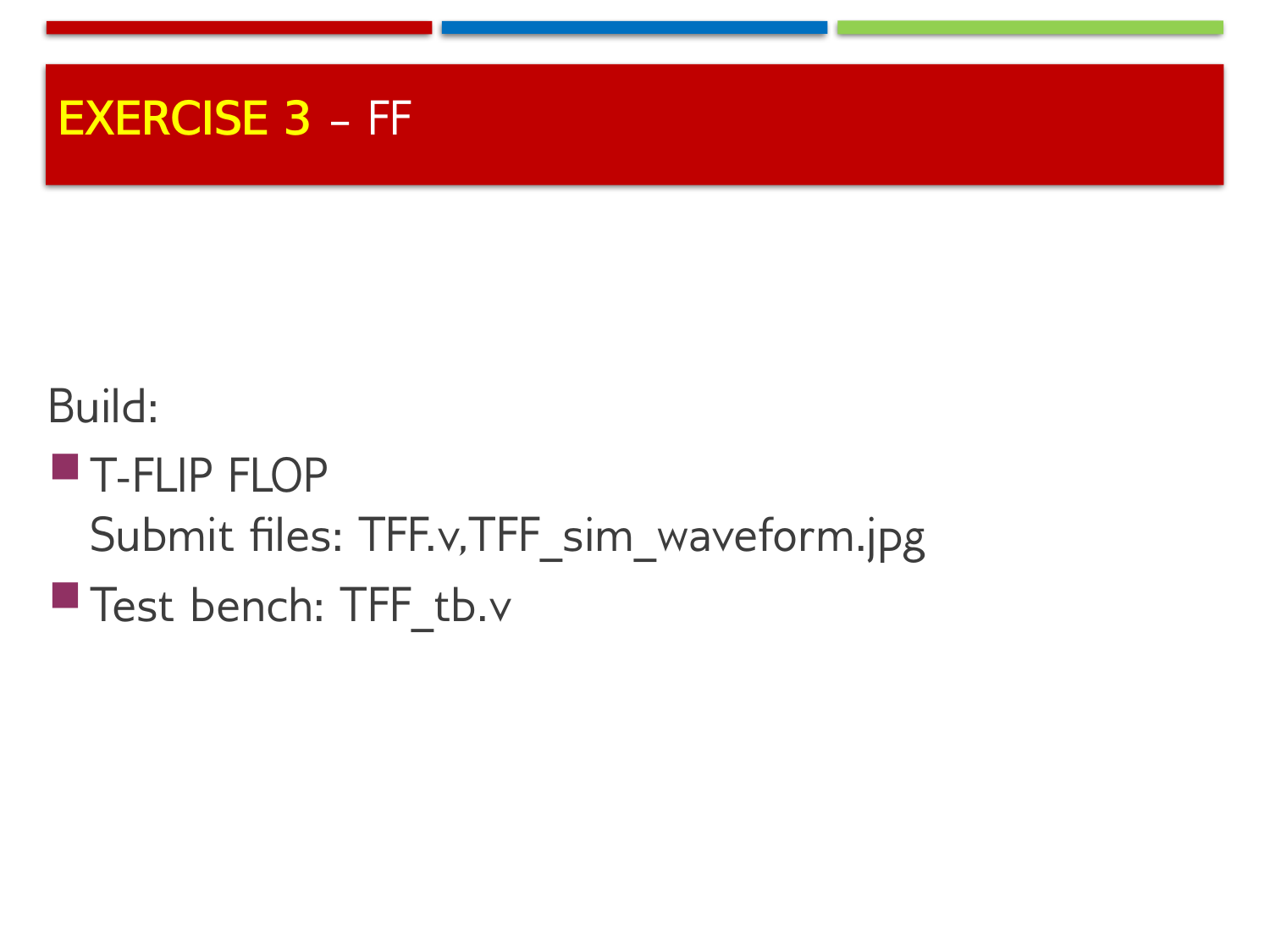

# Exercise 3 – FF
Build:
T-FLIP FLOP
Submit files: TFF.v,TFF_sim_waveform.jpg
Test bench: TFF_tb.v